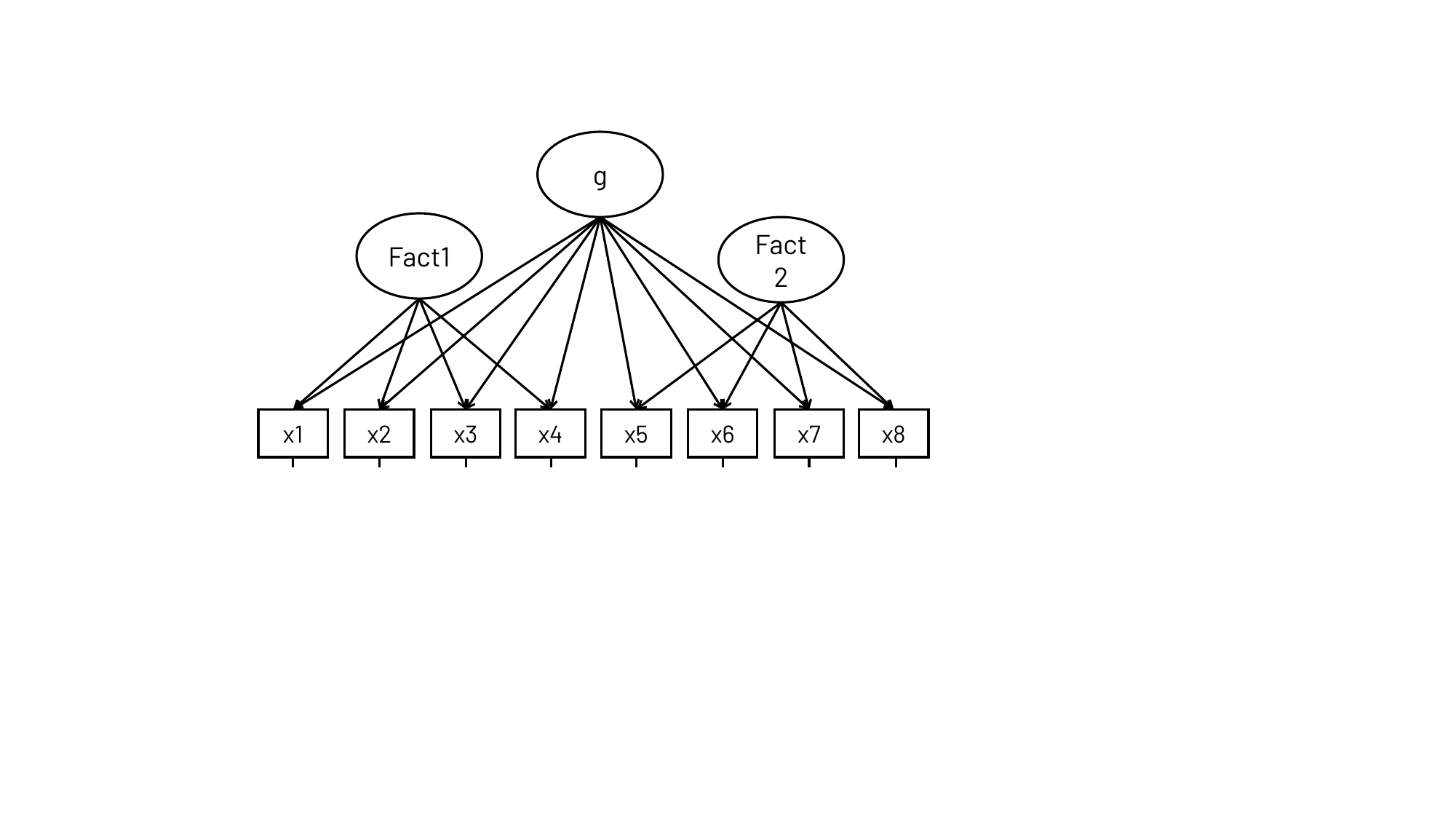

g
Fact1
Fact2
x1
x2
x3
x4
x5
x6
x7
x8